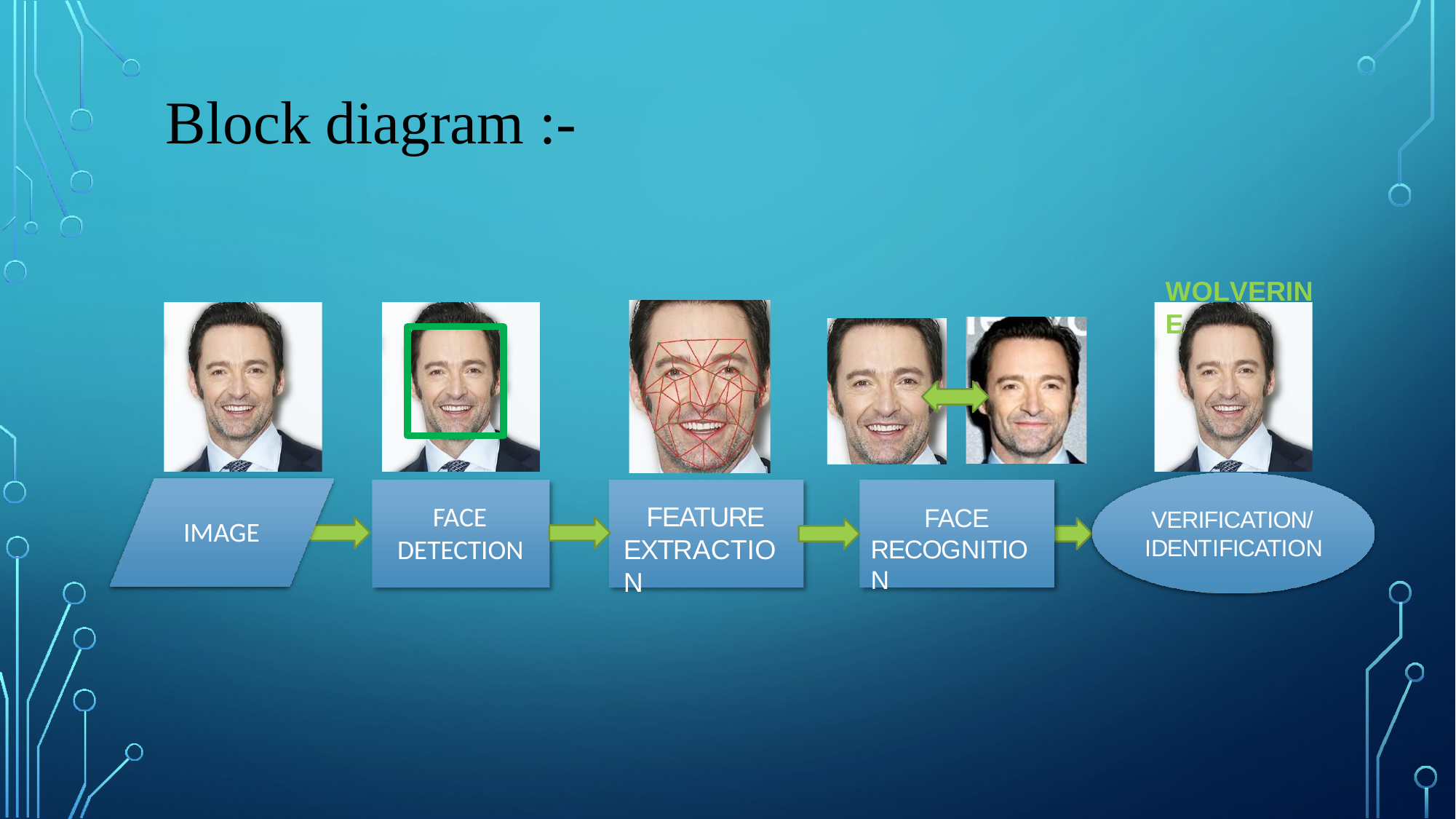

# Block diagram :-
WOLVERINE

FACE  DETECTION
FACE  RECOGNITION
FEATURE  EXTRACTION
VERIFICATION/  IDENTIFICATION
IMAGE